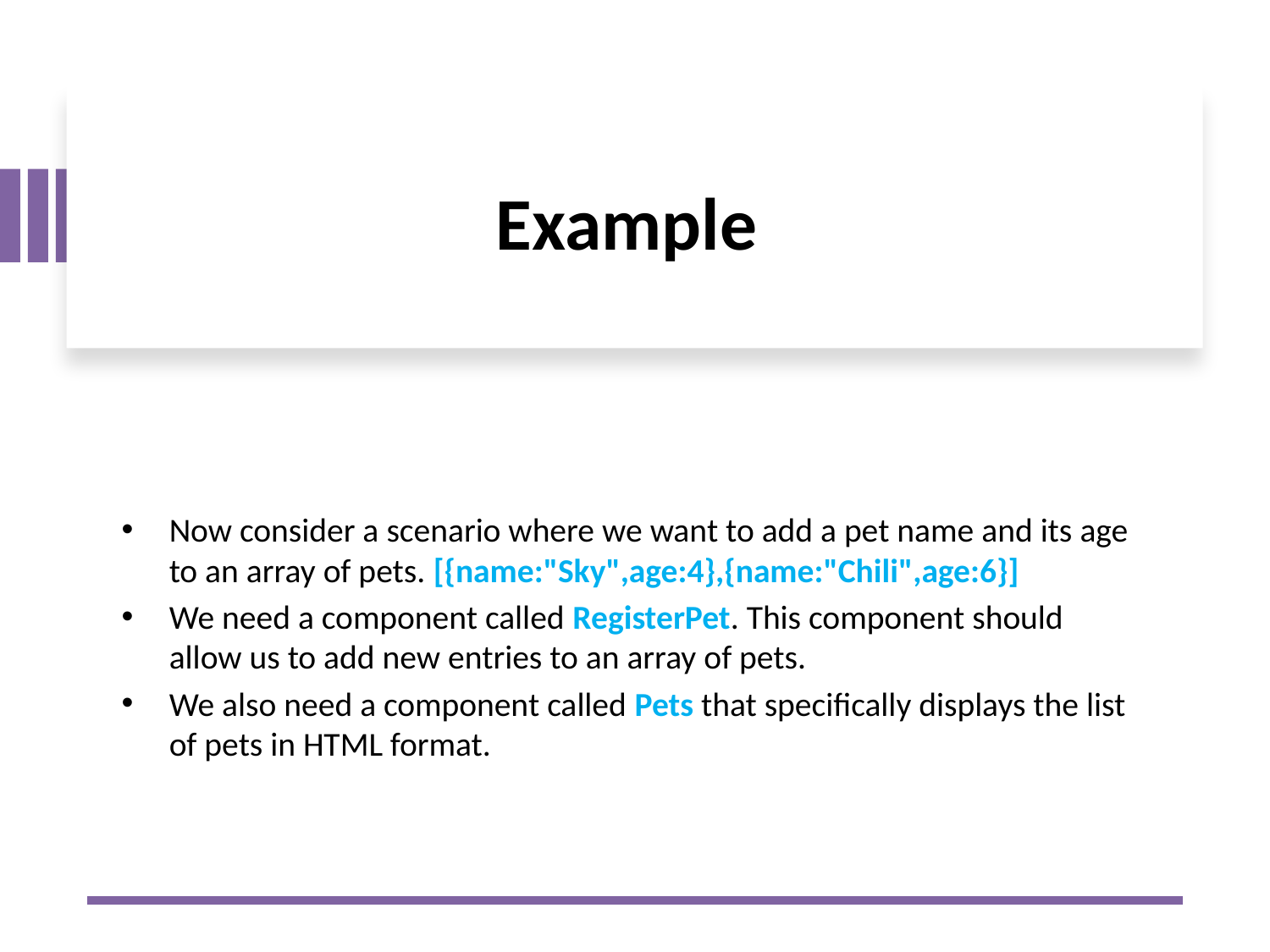

# Example

Now consider a scenario where we want to add a pet name and its age to an array of pets. [{name:"Sky",age:4},{name:"Chili",age:6}]
We need a component called RegisterPet. This component should allow us to add new entries to an array of pets.
We also need a component called Pets that specifically displays the list of pets in HTML format.